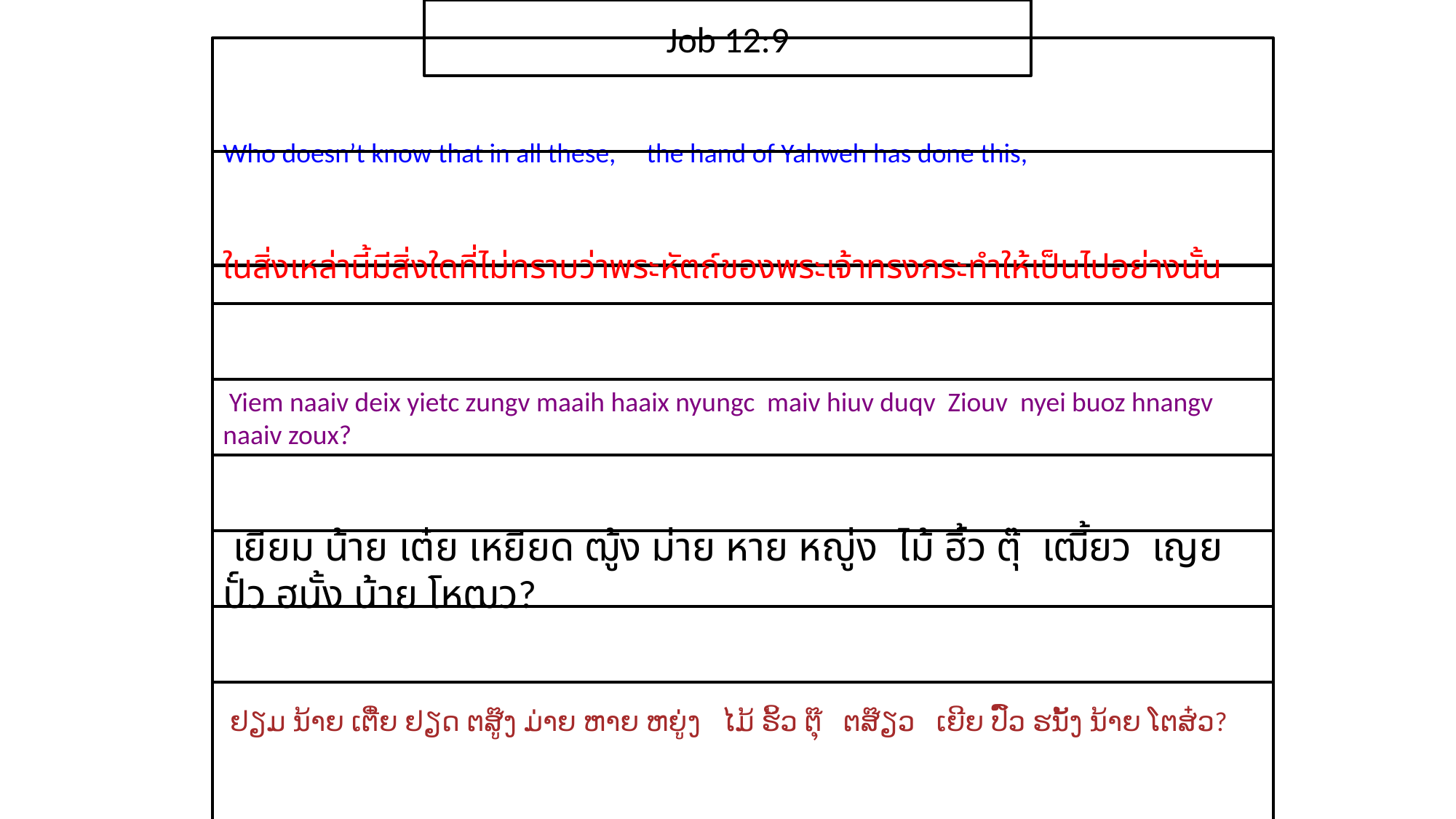

Job 12:9
Who doesn’t know that in all these,     the hand of Yahweh has done this,
​ใน​สิ่ง​เหล่า​นี้​มี​สิ่ง​ใด​ที่​ไม่​ทราบ​ว่า​พระ​หัตถ์​ของ​พระ​เจ้า​ทรง​กระทำ​ให้​เป็นไป​อย่าง​นั้น
 Yiem naaiv deix yietc zungv maaih haaix nyungc  maiv hiuv duqv  Ziouv  nyei buoz hnangv naaiv zoux?
 เยียม น้าย เต๋ย เหยียด ฒู้ง ม่าย หาย หญู่ง  ไม้ ฮิ้ว ตุ๊  เฒี้ยว  เญย ปั์ว ฮนั้ง น้าย โหฒว?
 ຢຽມ ນ້າຍ ເຕີ໋ຍ ຢຽດ ຕສູ໊ງ ມ່າຍ ຫາຍ ຫຍູ່ງ   ໄມ້ ຮິ້ວ ຕຸ໊   ຕສ໊ຽວ   ເຍີຍ ປົ໌ວ ຮນັ້ງ ນ້າຍ ໂຕສ໋ວ?